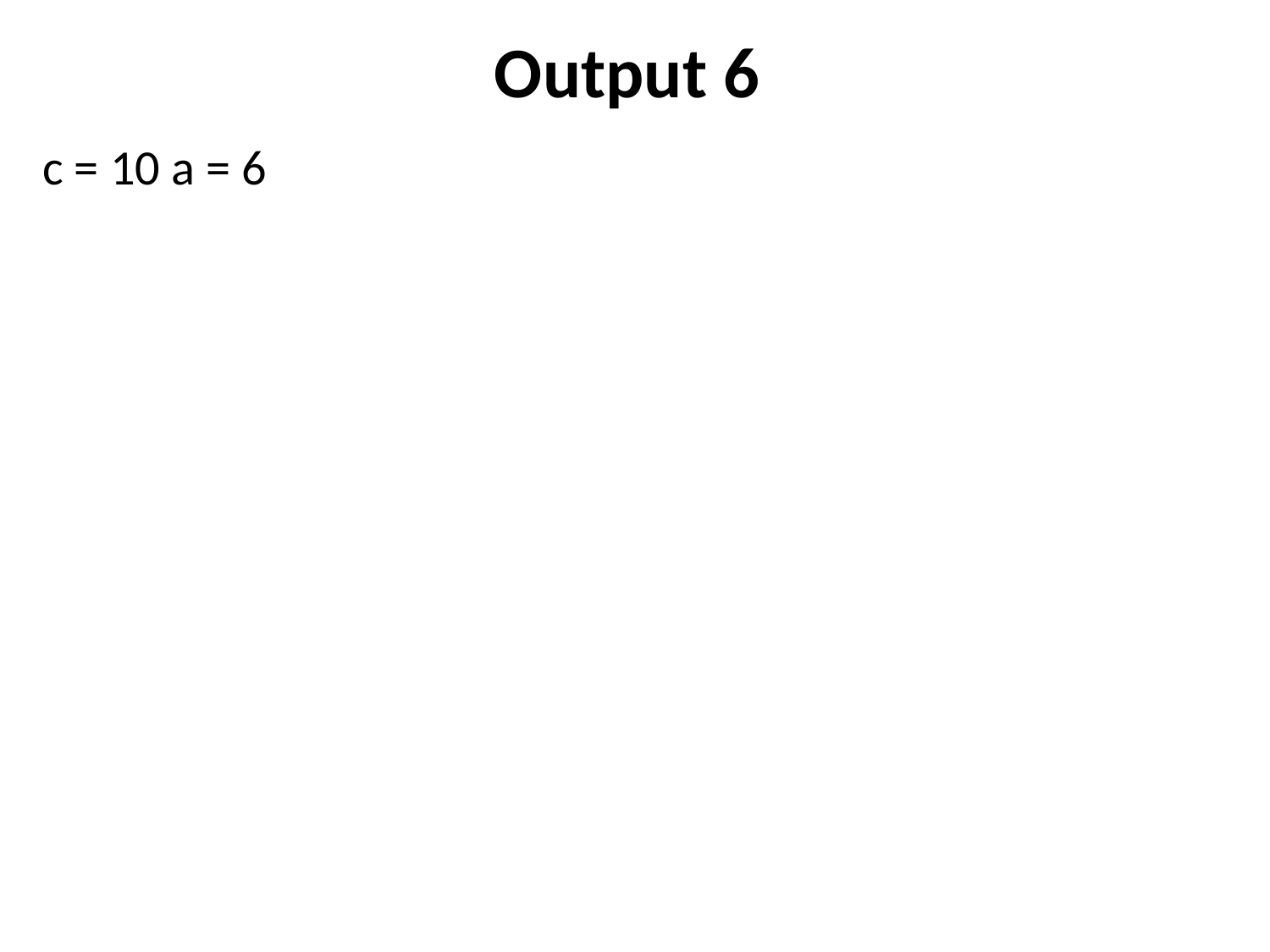

# Output 6
c = 10 a = 6